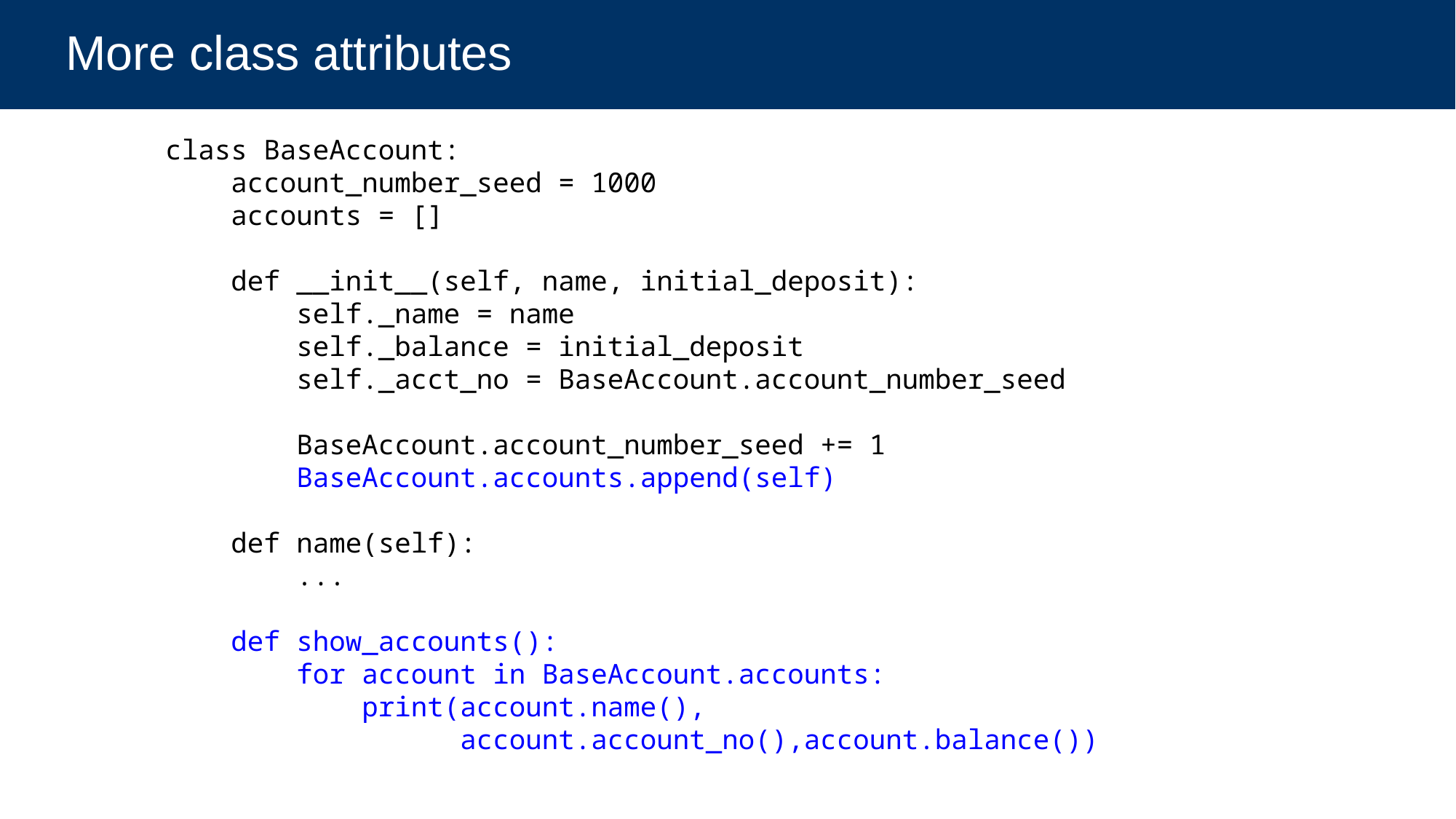

# More class attributes
class BaseAccount:
    account_number_seed = 1000
    accounts = []

    def __init__(self, name, initial_deposit):
        self._name = name
        self._balance = initial_deposit
        self._acct_no = BaseAccount.account_number_seed
        BaseAccount.account_number_seed += 1
        BaseAccount.accounts.append(self)

    def name(self):
        ...

    def show_accounts():
        for account in BaseAccount.accounts:
            print(account.name(),
                  account.account_no(),account.balance())